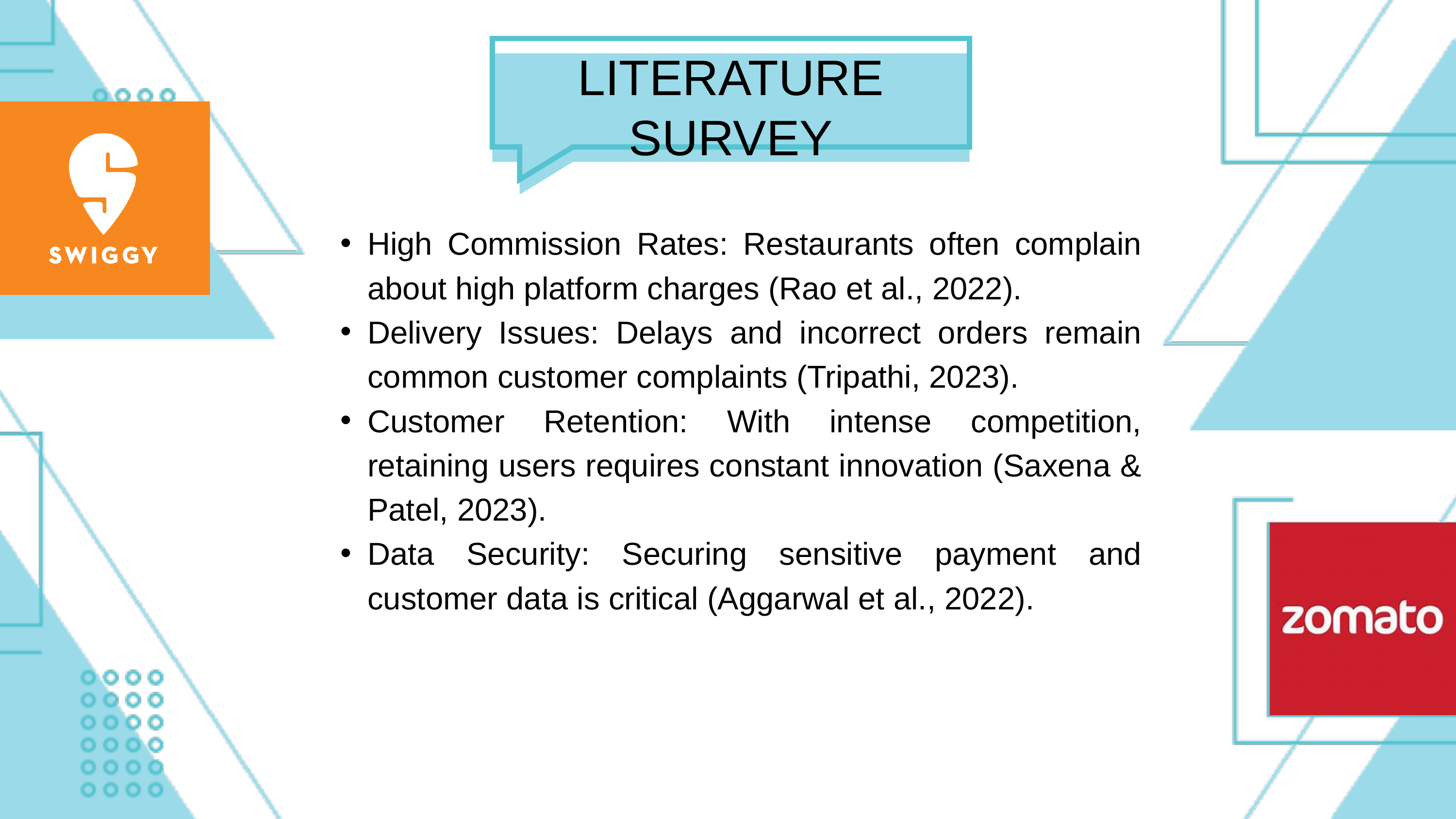

LITERATURE SURVEY

High Commission Rates: Restaurants often complain about high platform charges (Rao et al., 2022).
Delivery Issues: Delays and incorrect orders remain common customer complaints (Tripathi, 2023).
Customer Retention: With intense competition, retaining users requires constant innovation (Saxena & Patel, 2023).
Data Security: Securing sensitive payment and customer data is critical (Aggarwal et al., 2022).